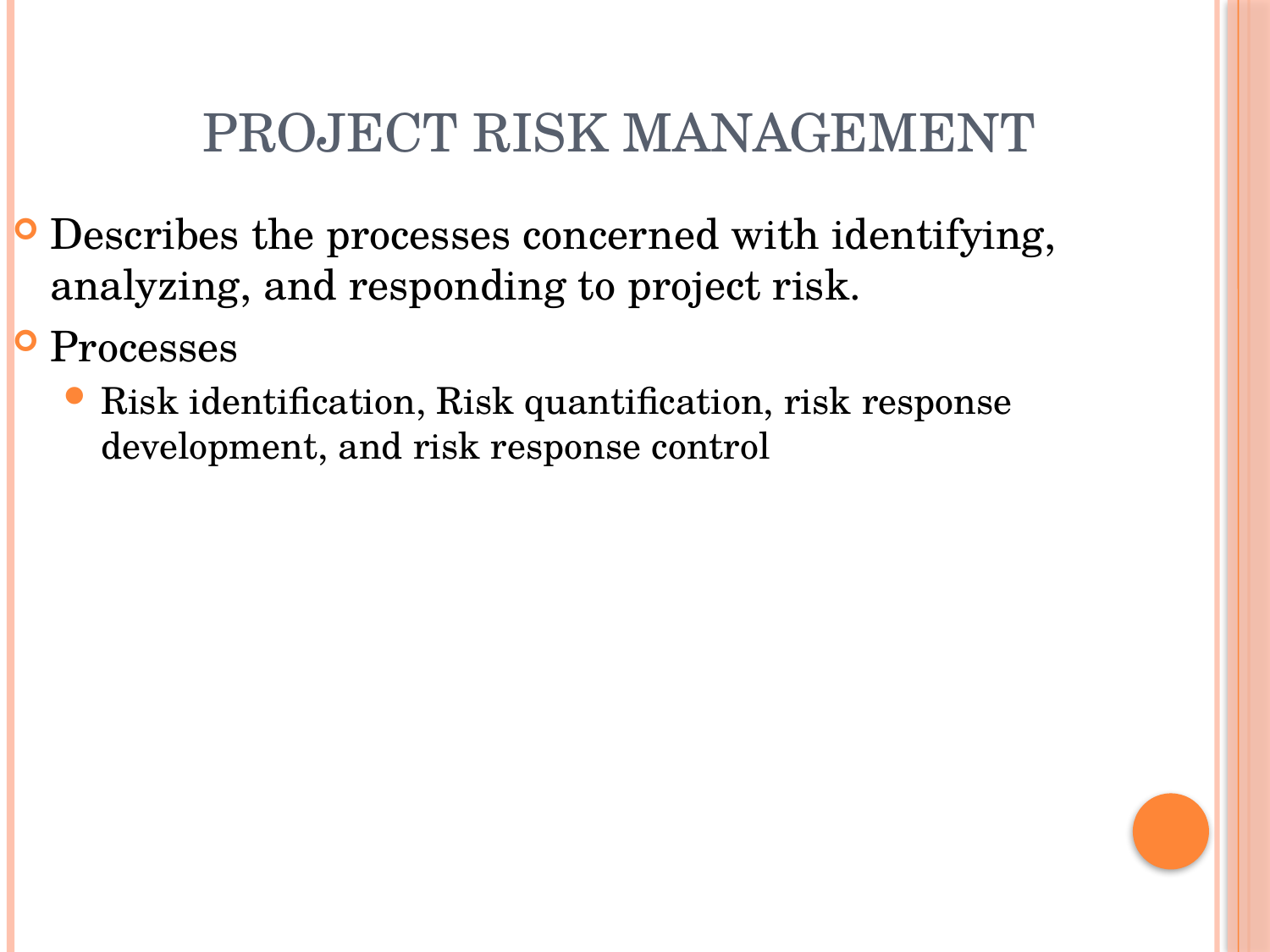

Project Risk Management
Describes the processes concerned with identifying, analyzing, and responding to project risk.
Processes
Risk identification, Risk quantification, risk response development, and risk response control